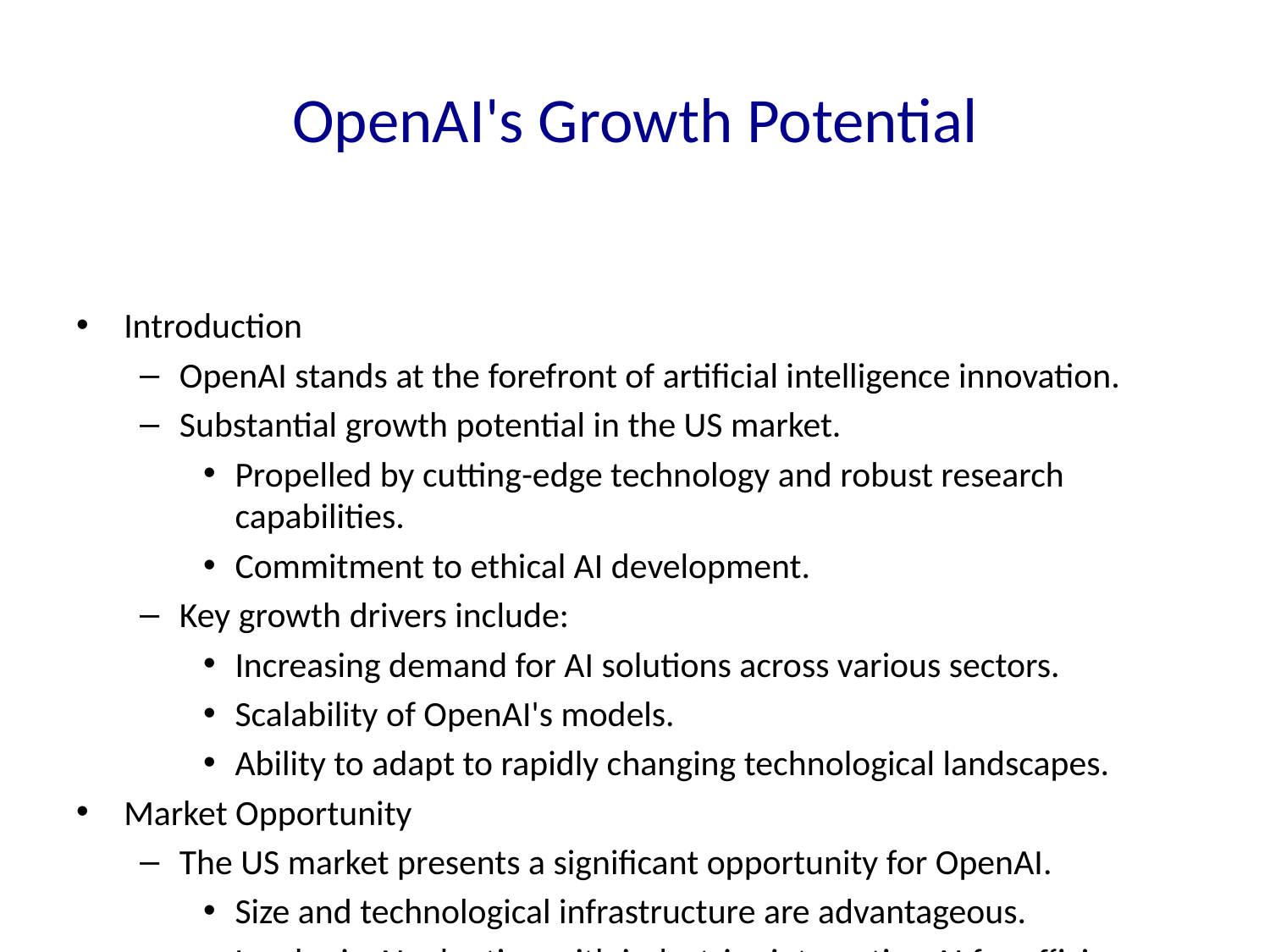

# OpenAI's Growth Potential

Introduction
OpenAI stands at the forefront of artificial intelligence innovation.
Substantial growth potential in the US market.
Propelled by cutting-edge technology and robust research capabilities.
Commitment to ethical AI development.
Key growth drivers include:
Increasing demand for AI solutions across various sectors.
Scalability of OpenAI's models.
Ability to adapt to rapidly changing technological landscapes.
Market Opportunity
The US market presents a significant opportunity for OpenAI.
Size and technological infrastructure are advantageous.
Leader in AI adoption with industries integrating AI for efficiency.
Mature market with higher propensity for AI investment.